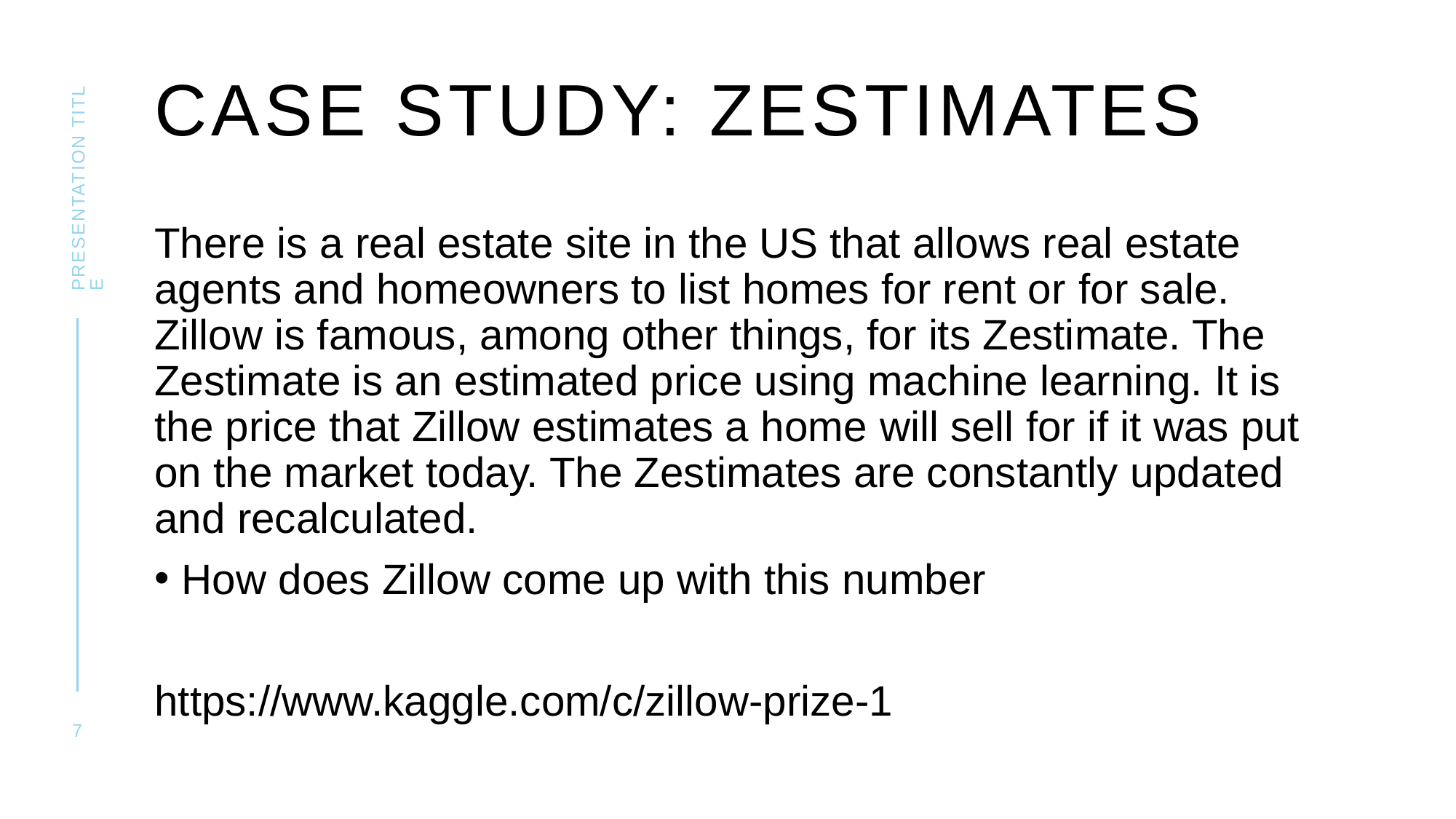

# Case study: zestimates
presentation title
There is a real estate site in the US that allows real estate agents and homeowners to list homes for rent or for sale. Zillow is famous, among other things, for its Zestimate. The Zestimate is an estimated price using machine learning. It is the price that Zillow estimates a home will sell for if it was put on the market today. The Zestimates are constantly updated and recalculated.
How does Zillow come up with this number

https://www.kaggle.com/c/zillow-prize-1
7